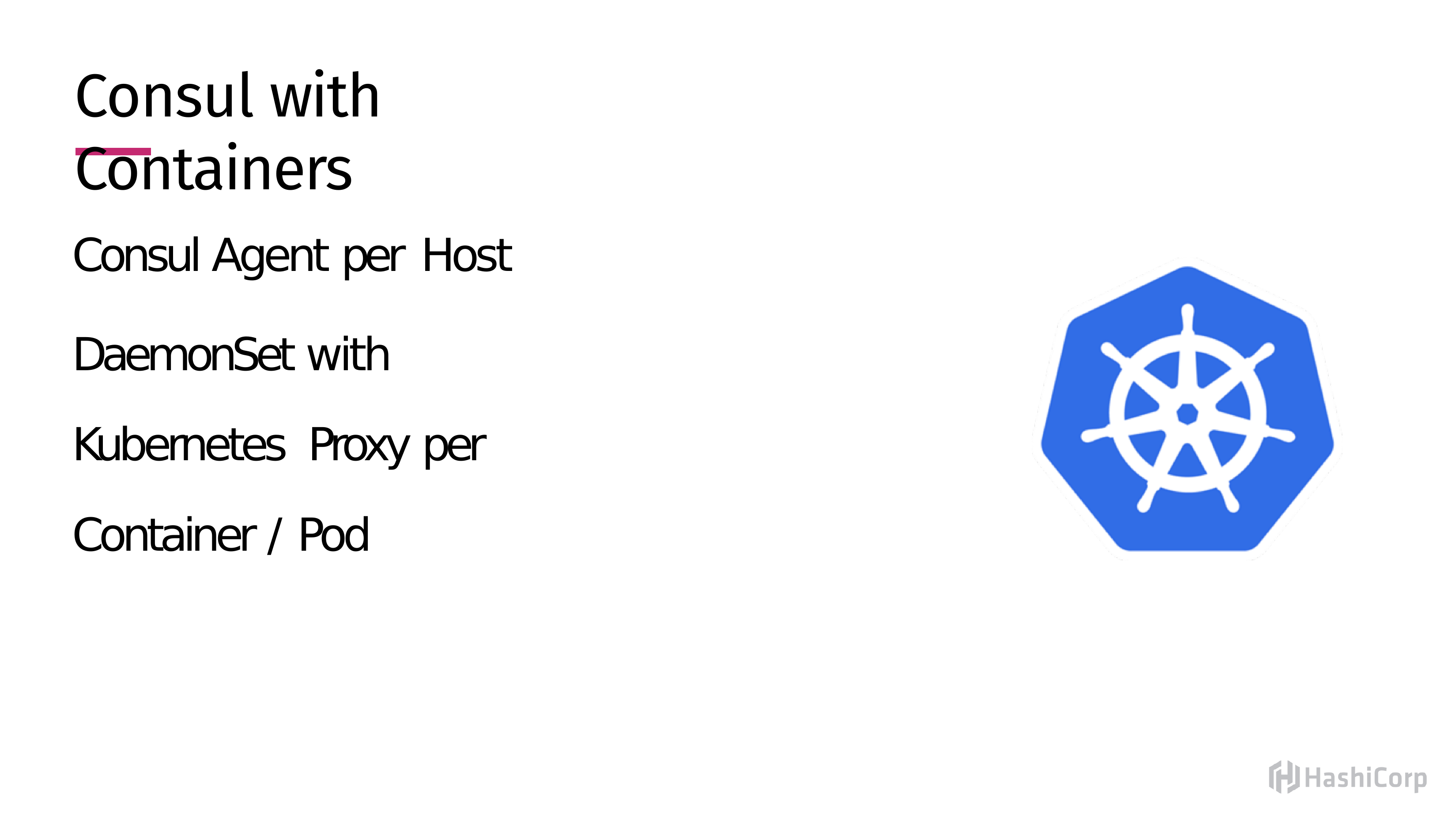

Consul with Containers
Consul Agent per Host
DaemonSet with Kubernetes  Proxy per Container / Pod